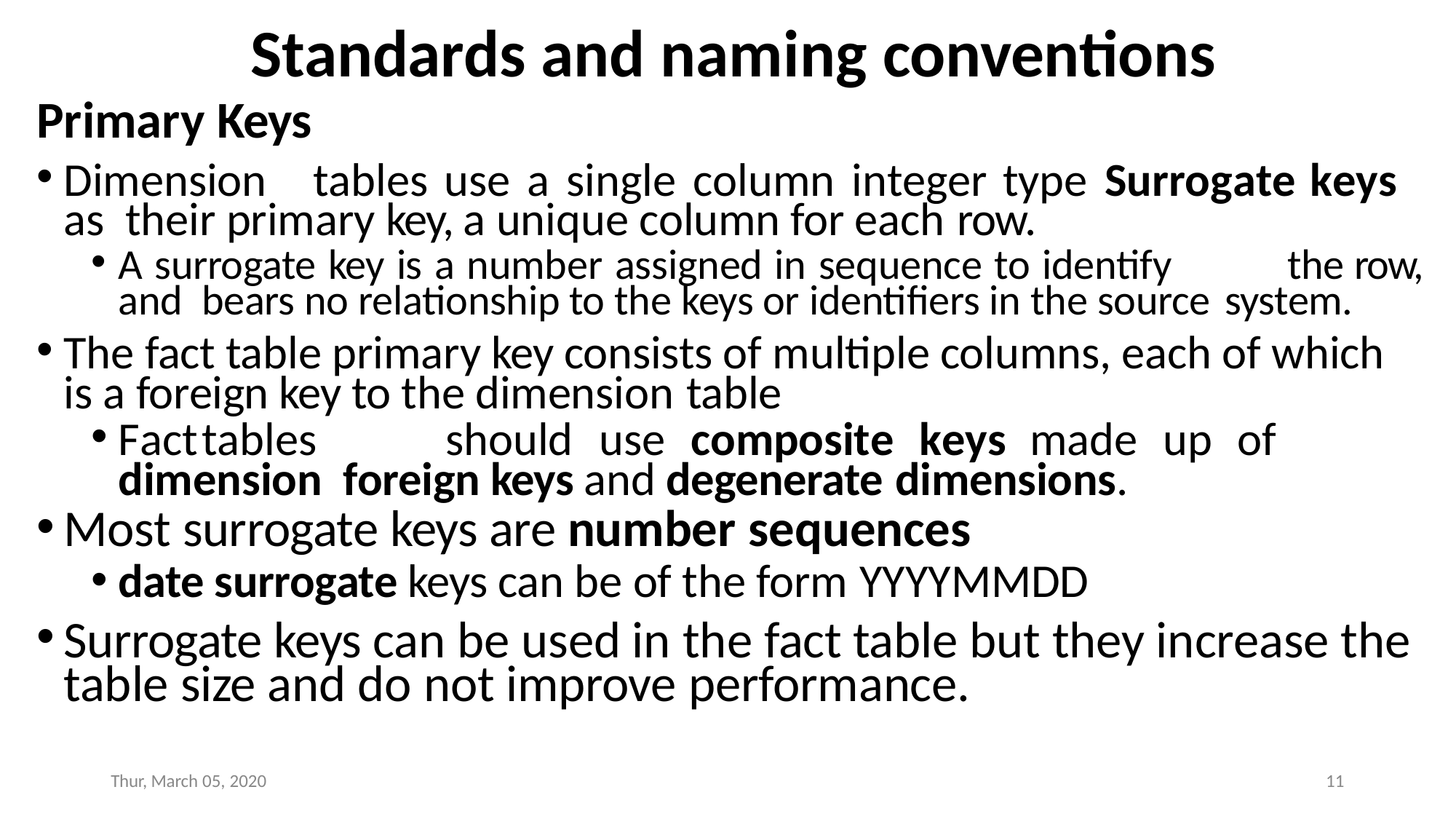

# Standards and naming conventions
Primary Keys
Dimension	tables	use	a	single	column	integer	type	Surrogate	keys	as  their primary key, a unique column for each row.
A surrogate key is a number assigned in sequence to identify	the row, and  bears no relationship to the keys or identifiers in the source system.
The fact table primary key consists of multiple columns, each of which  is a foreign key to the dimension table
Fact	tables	should	use	composite	keys	made	up	of	dimension  foreign keys and degenerate dimensions.
Most surrogate keys are number sequences
date surrogate keys can be of the form YYYYMMDD
Surrogate keys can be used in the fact table but they increase the  table size and do not improve performance.
Thur, March 05, 2020
11